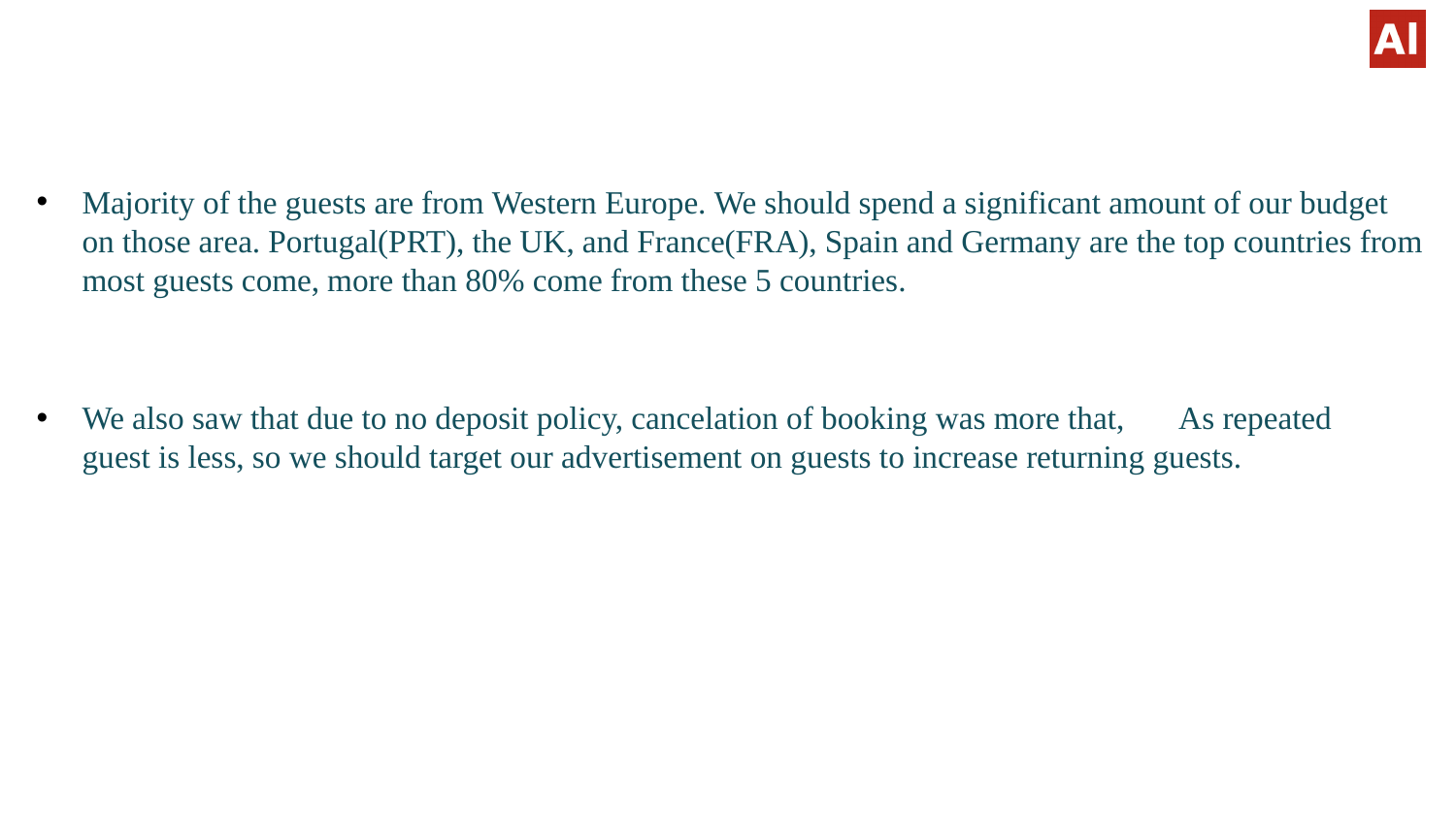

Majority of the guests are from Western Europe. We should spend a significant amount of our budget on those area. Portugal(PRT), the UK, and France(FRA), Spain and Germany are the top countries from most guests come, more than 80% come from these 5 countries.
We also saw that due to no deposit policy, cancelation of booking was more that,       As repeated  guest is less, so we should target our advertisement on guests to increase returning guests.